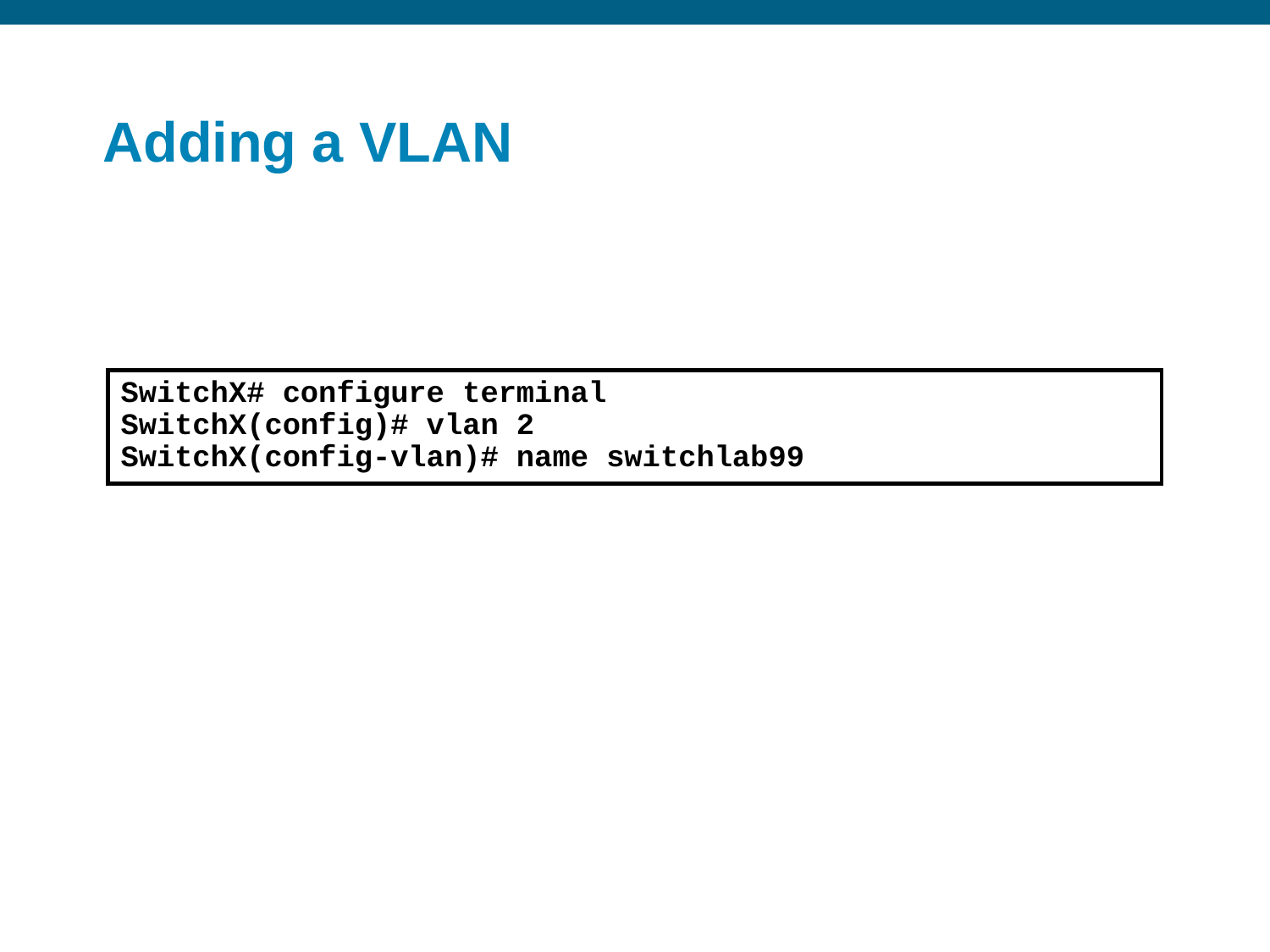

# Adding a VLAN
SwitchX# configure terminal
SwitchX(config)# vlan 2
SwitchX(config-vlan)# name switchlab99